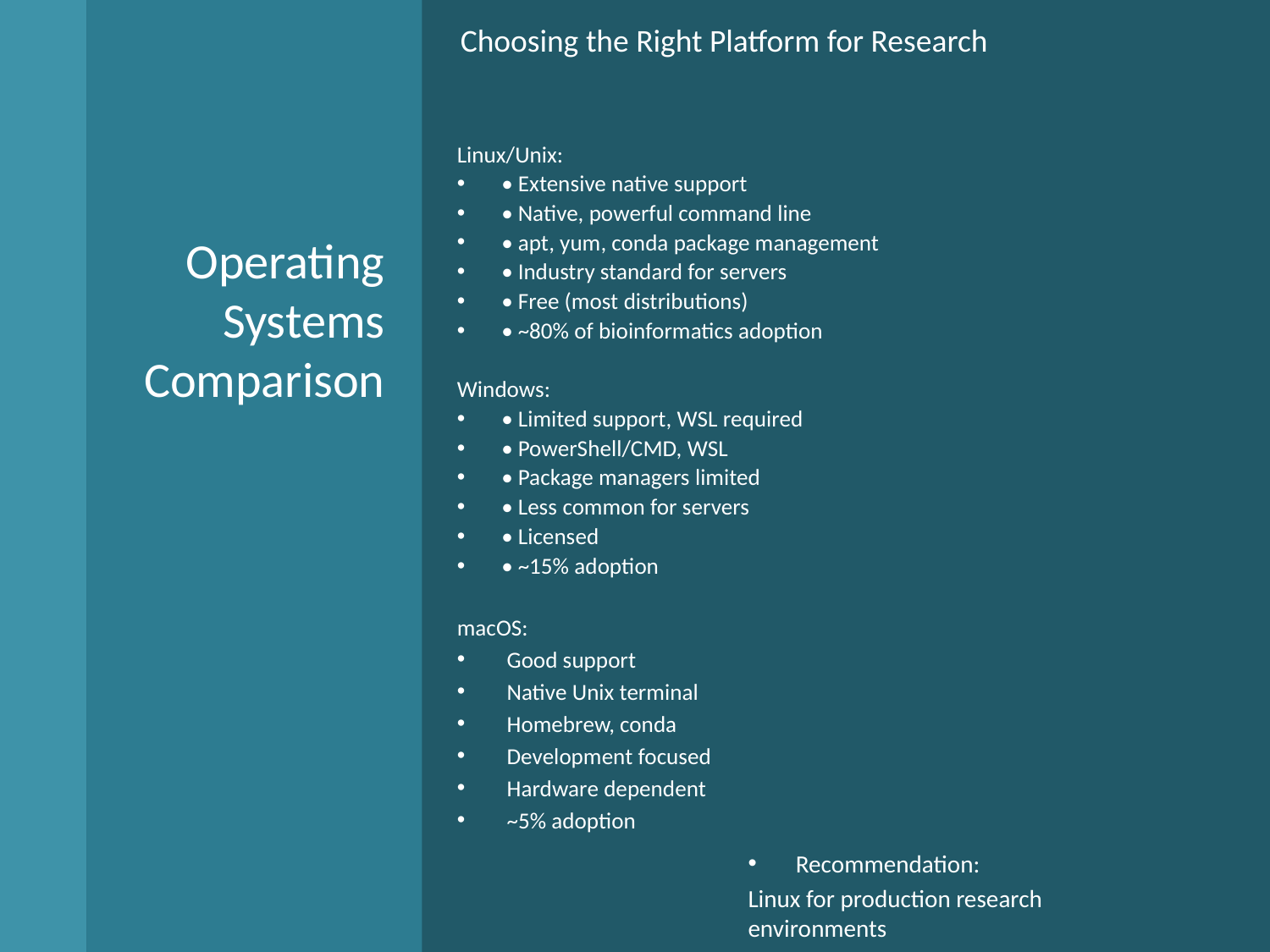

Choosing the Right Platform for Research

Linux/Unix:
• Extensive native support
• Native, powerful command line
• apt, yum, conda package management
• Industry standard for servers
• Free (most distributions)
• ~80% of bioinformatics adoption

Windows:
• Limited support, WSL required
• PowerShell/CMD, WSL
• Package managers limited
• Less common for servers
• Licensed
• ~15% adoption

macOS:
 Good support
 Native Unix terminal
 Homebrew, conda
 Development focused
 Hardware dependent
 ~5% adoption

# Operating Systems Comparison

Recommendation:
Linux for production research environments